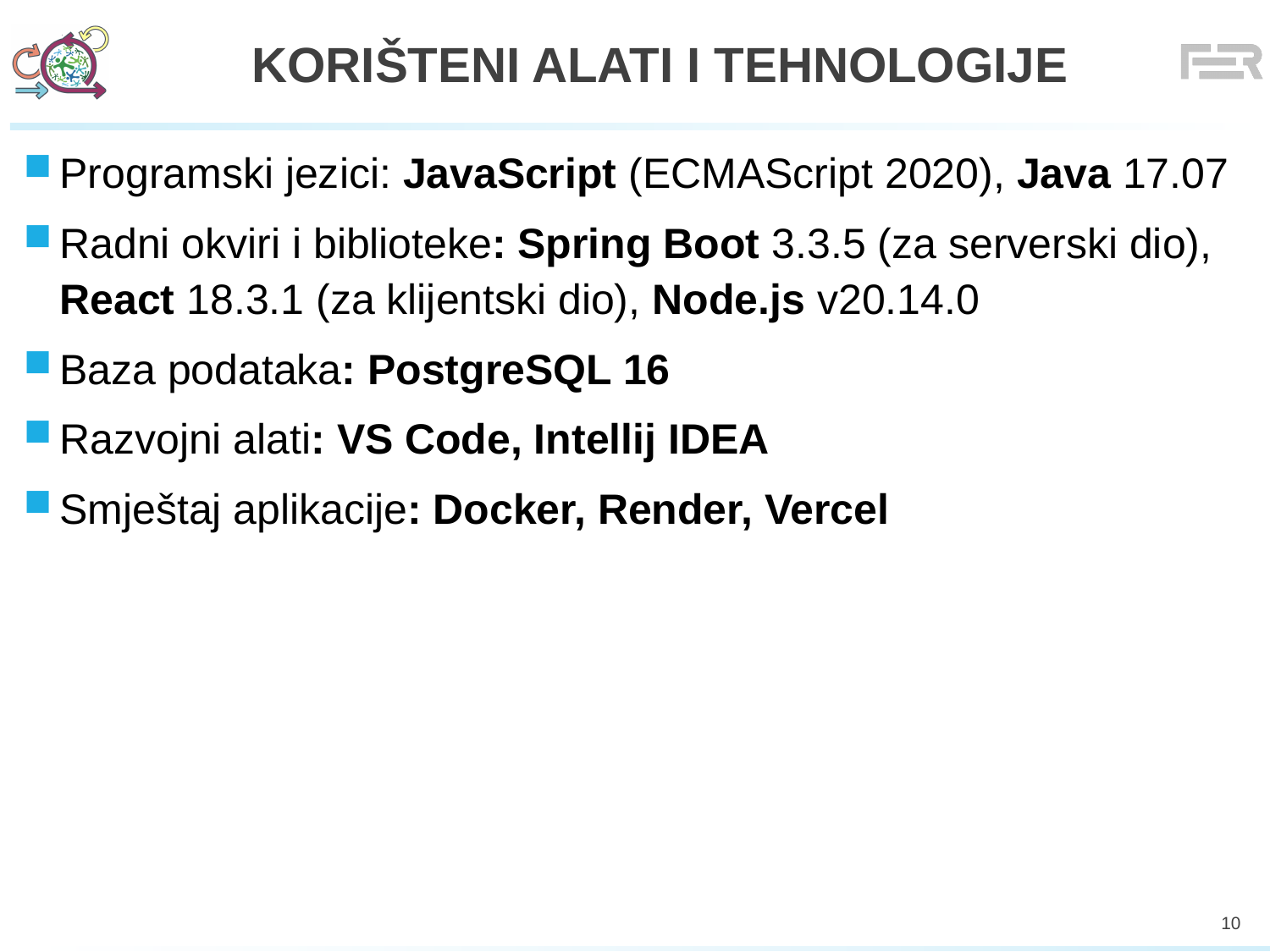

# Korišteni alati i tehnologije
Programski jezici: JavaScript (ECMAScript 2020), Java 17.07
Radni okviri i biblioteke: Spring Boot 3.3.5 (za serverski dio), React 18.3.1 (za klijentski dio), Node.js v20.14.0
Baza podataka: PostgreSQL 16
Razvojni alati: VS Code, Intellij IDEA
Smještaj aplikacije: Docker, Render, Vercel
10